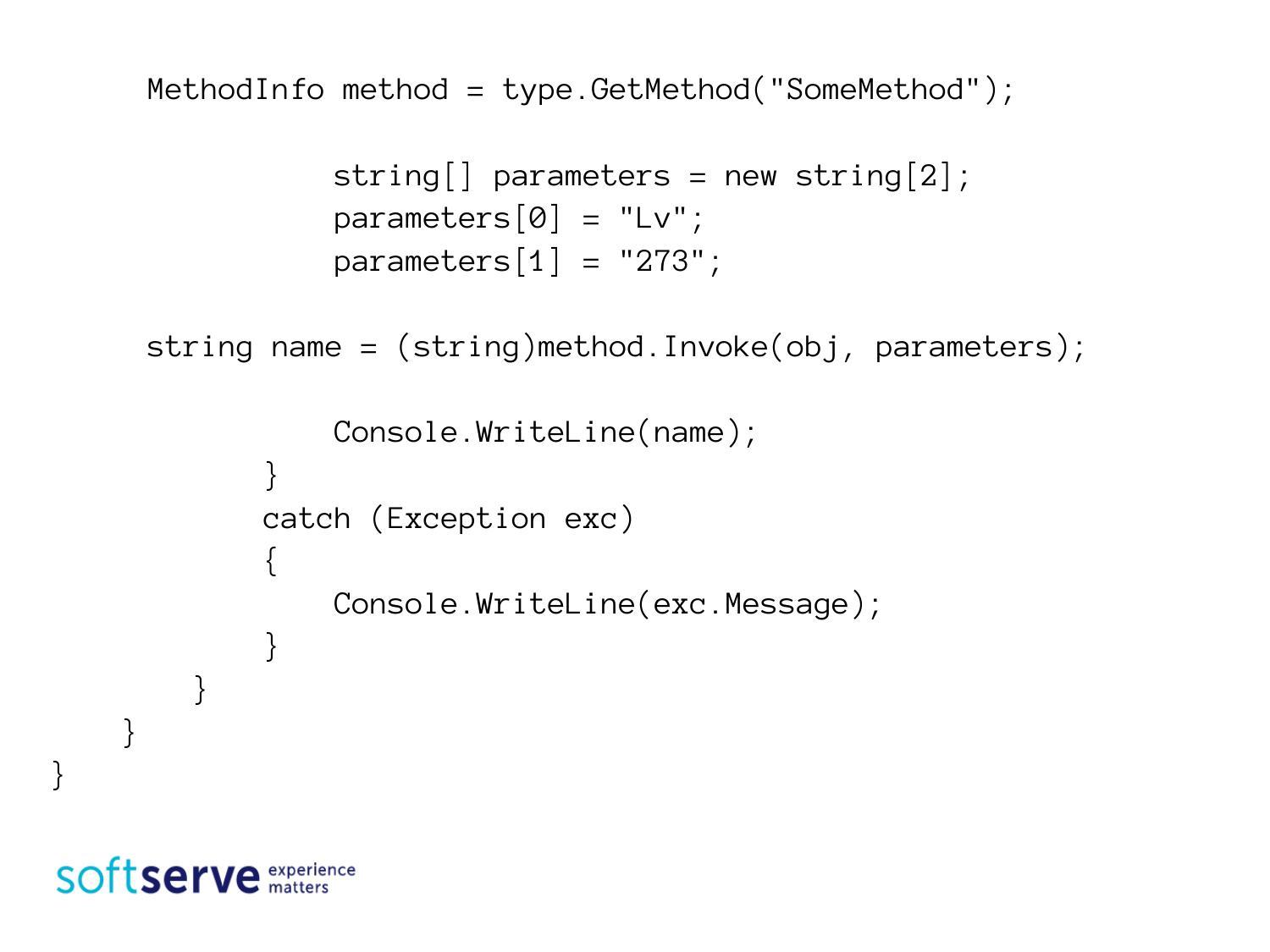

MethodInfo method = type.GetMethod("SomeMethod");

                string[] parameters = new string[2];
                parameters[0] = "Lv";
                parameters[1] = "273";

	string name = (string)method.Invoke(obj, parameters);

                Console.WriteLine(name);
            }
            catch (Exception exc)
            {
                Console.WriteLine(exc.Message);
            }
        }
    }
}